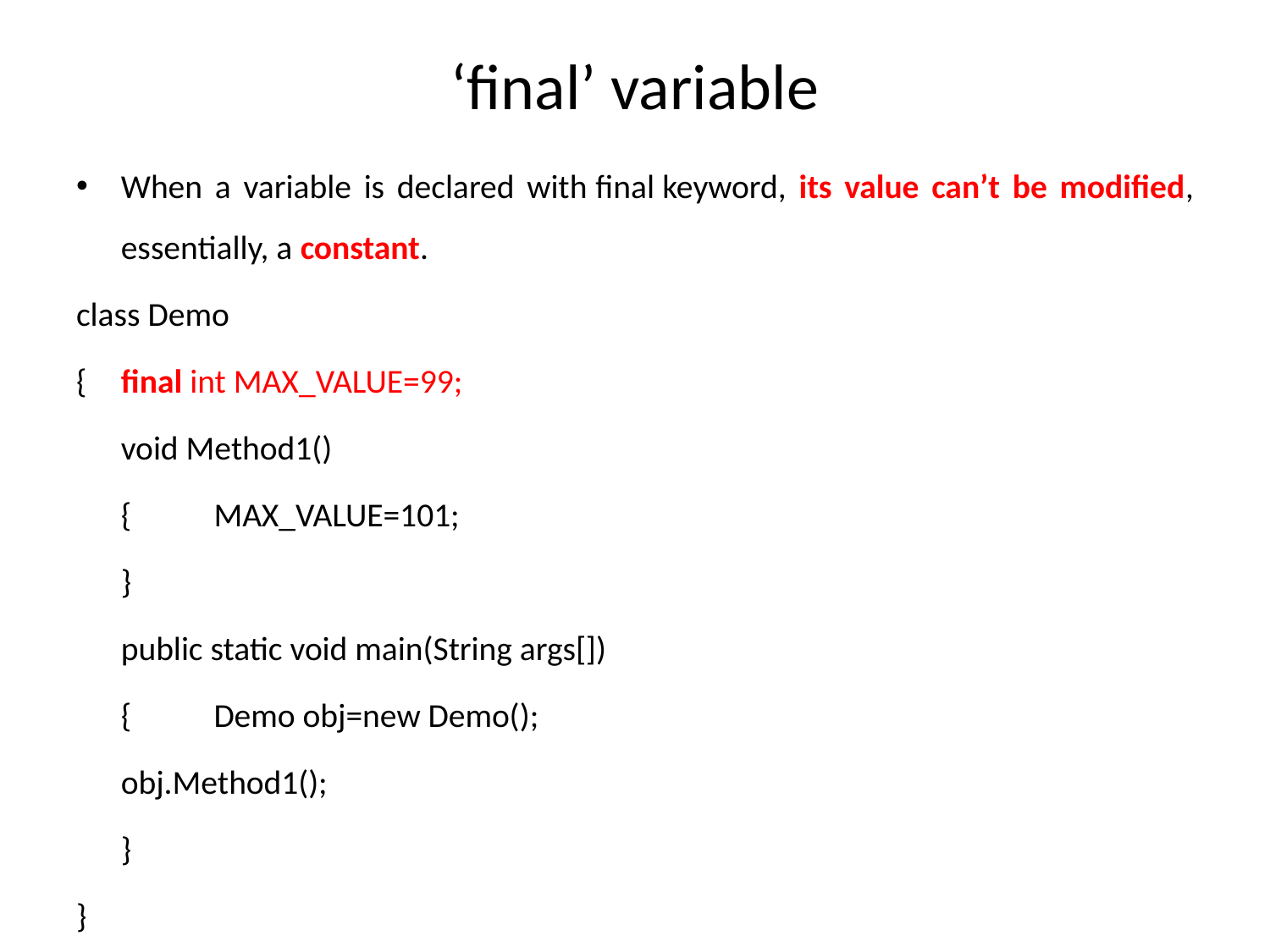

# ‘final’ variable
When a variable is declared with final keyword, its value can’t be modified, essentially, a constant.
class Demo
{ 	final int MAX_VALUE=99;
	void Method1()
	{ 	MAX_VALUE=101;
	}
	public static void main(String args[])
	{ 	Demo obj=new Demo();
		obj.Method1();
	}
}